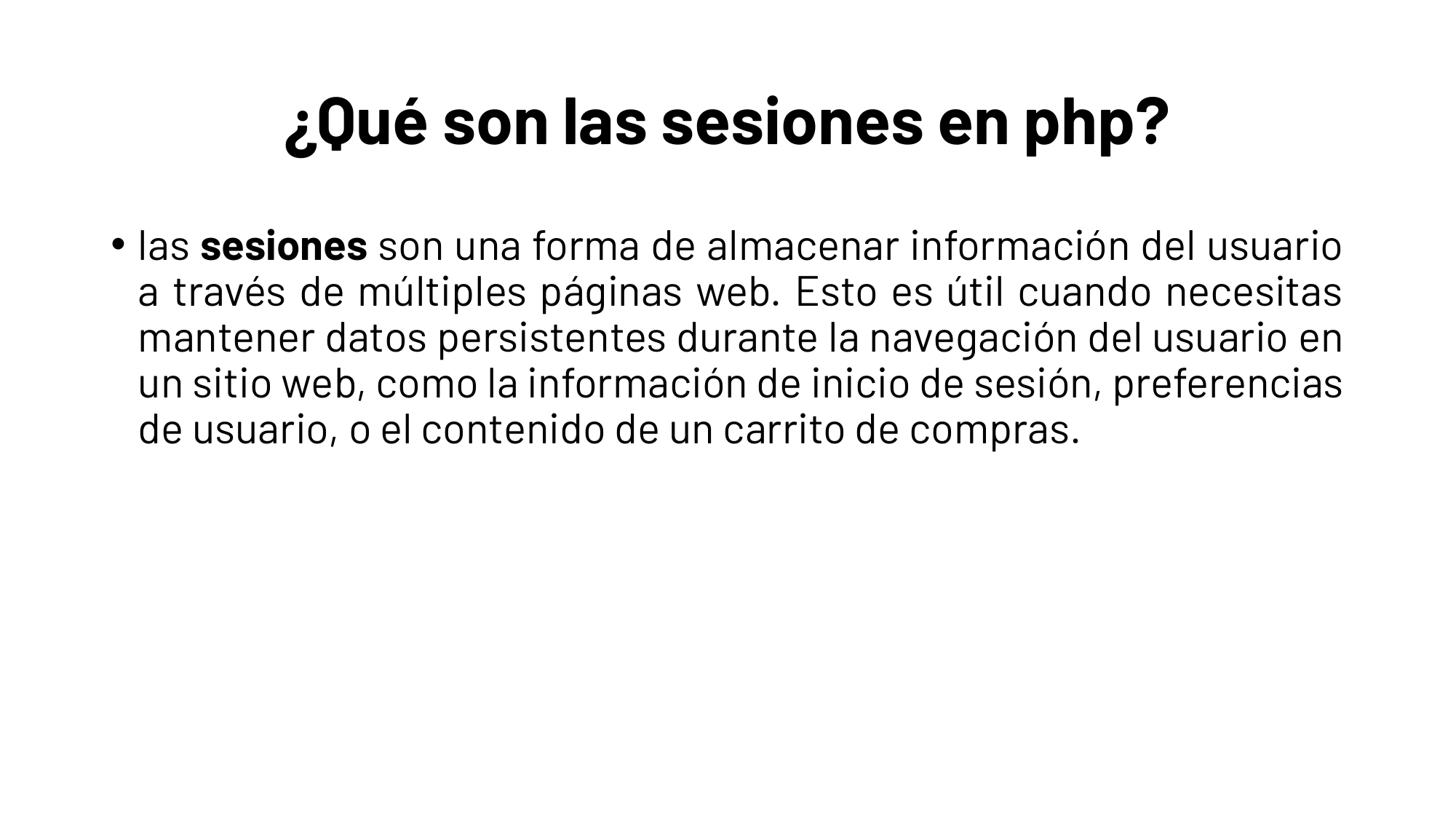

# ¿Qué son las sesiones en php?
las sesiones son una forma de almacenar información del usuario a través de múltiples páginas web. Esto es útil cuando necesitas mantener datos persistentes durante la navegación del usuario en un sitio web, como la información de inicio de sesión, preferencias de usuario, o el contenido de un carrito de compras.